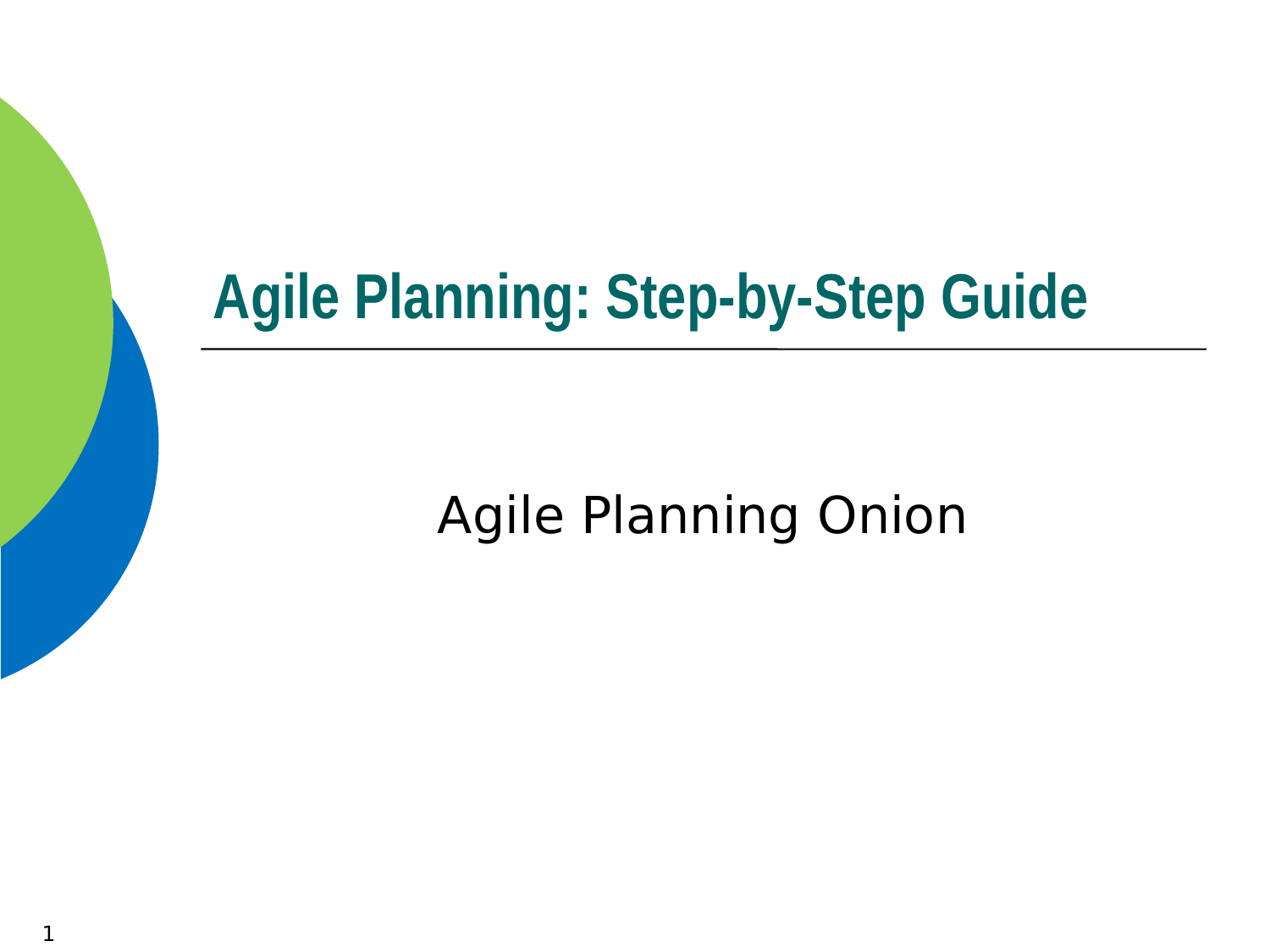

# Agile Planning: Step-by-Step Guide
Agile Planning Onion
1